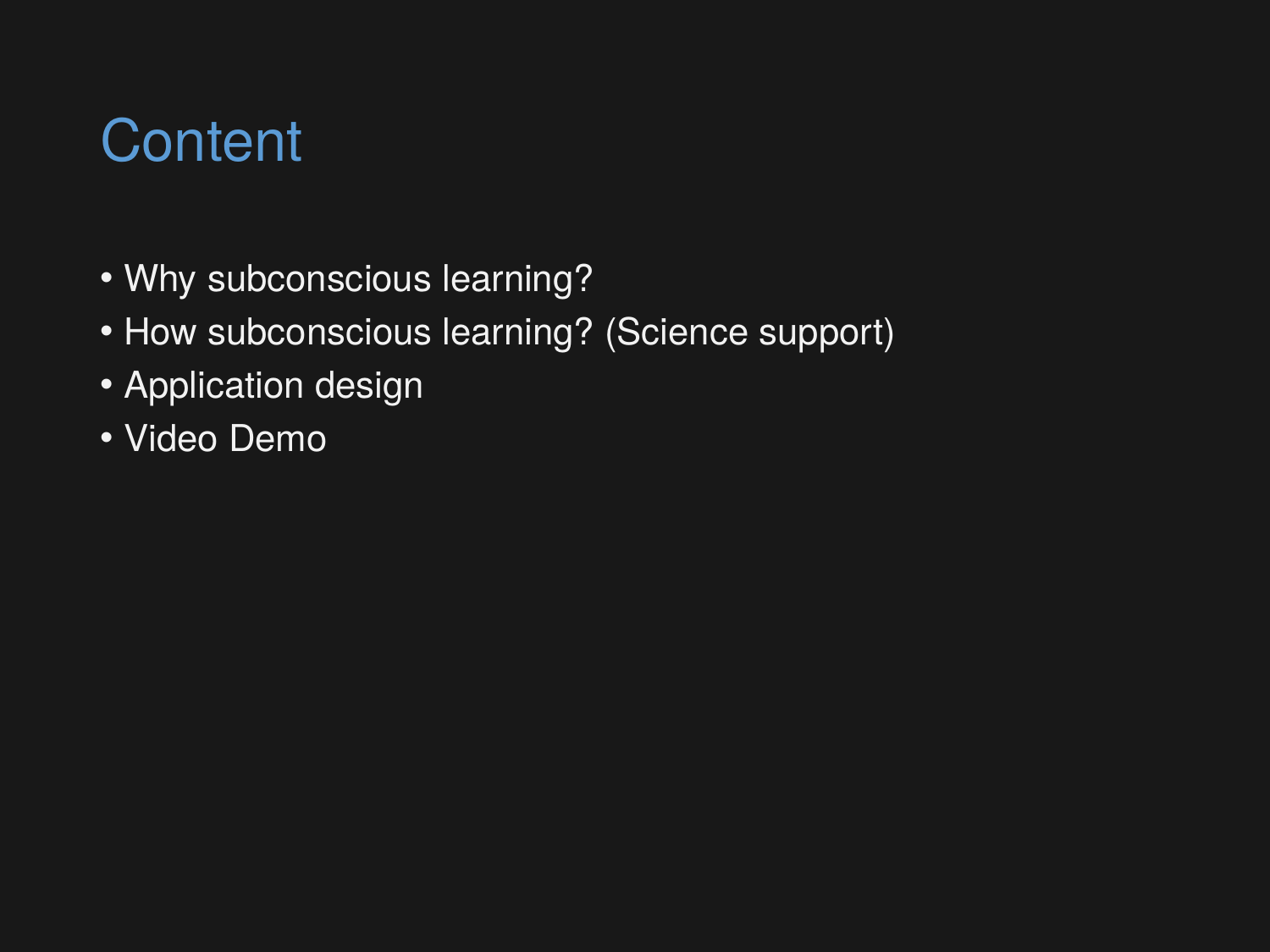

# Content
Why subconscious learning?
How subconscious learning? (Science support)
Application design
Video Demo